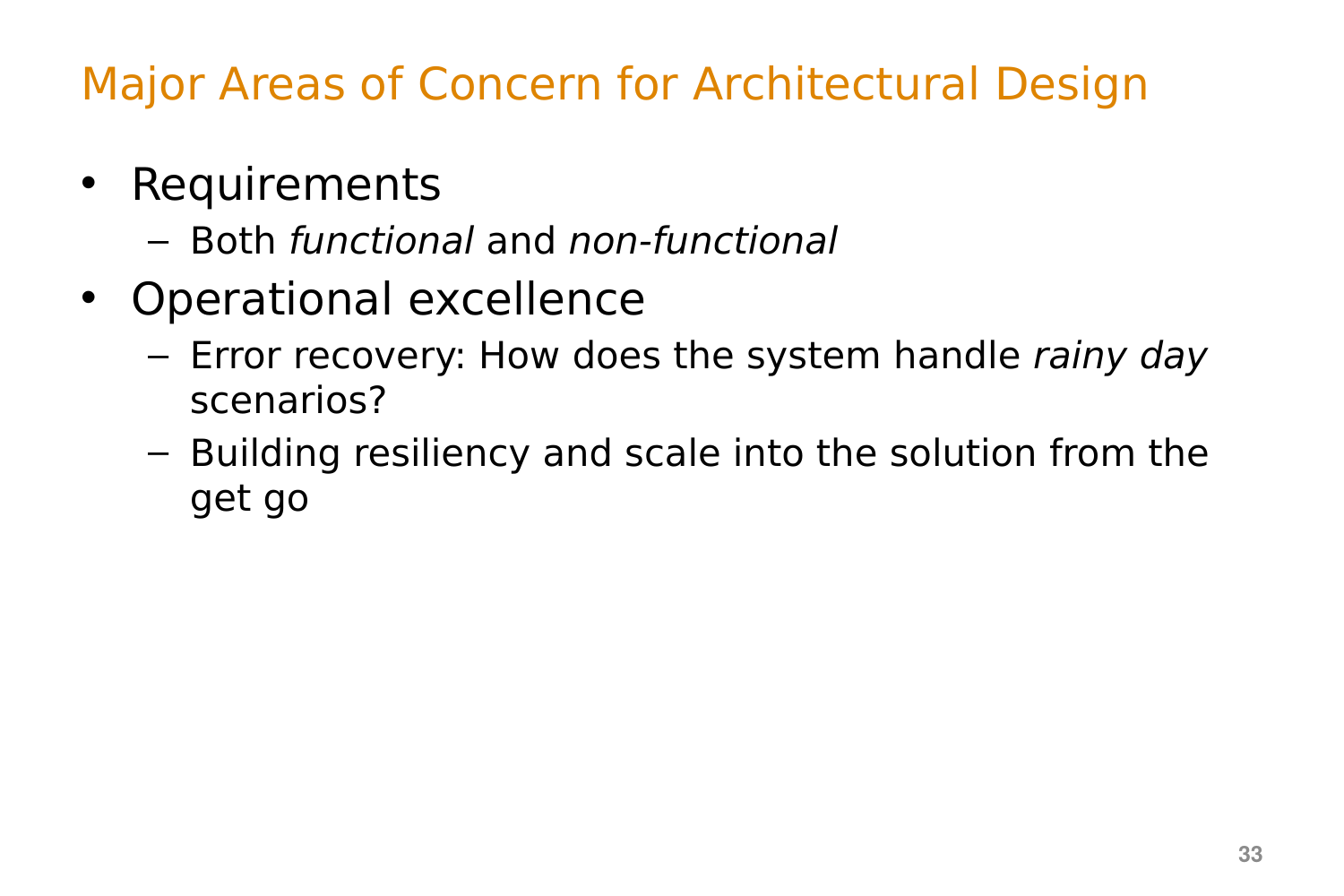

# Major Areas of Concern for Architectural Design
Requirements
Both functional and non-functional
Operational excellence
Error recovery: How does the system handle rainy day scenarios?
Building resiliency and scale into the solution from the get go

33